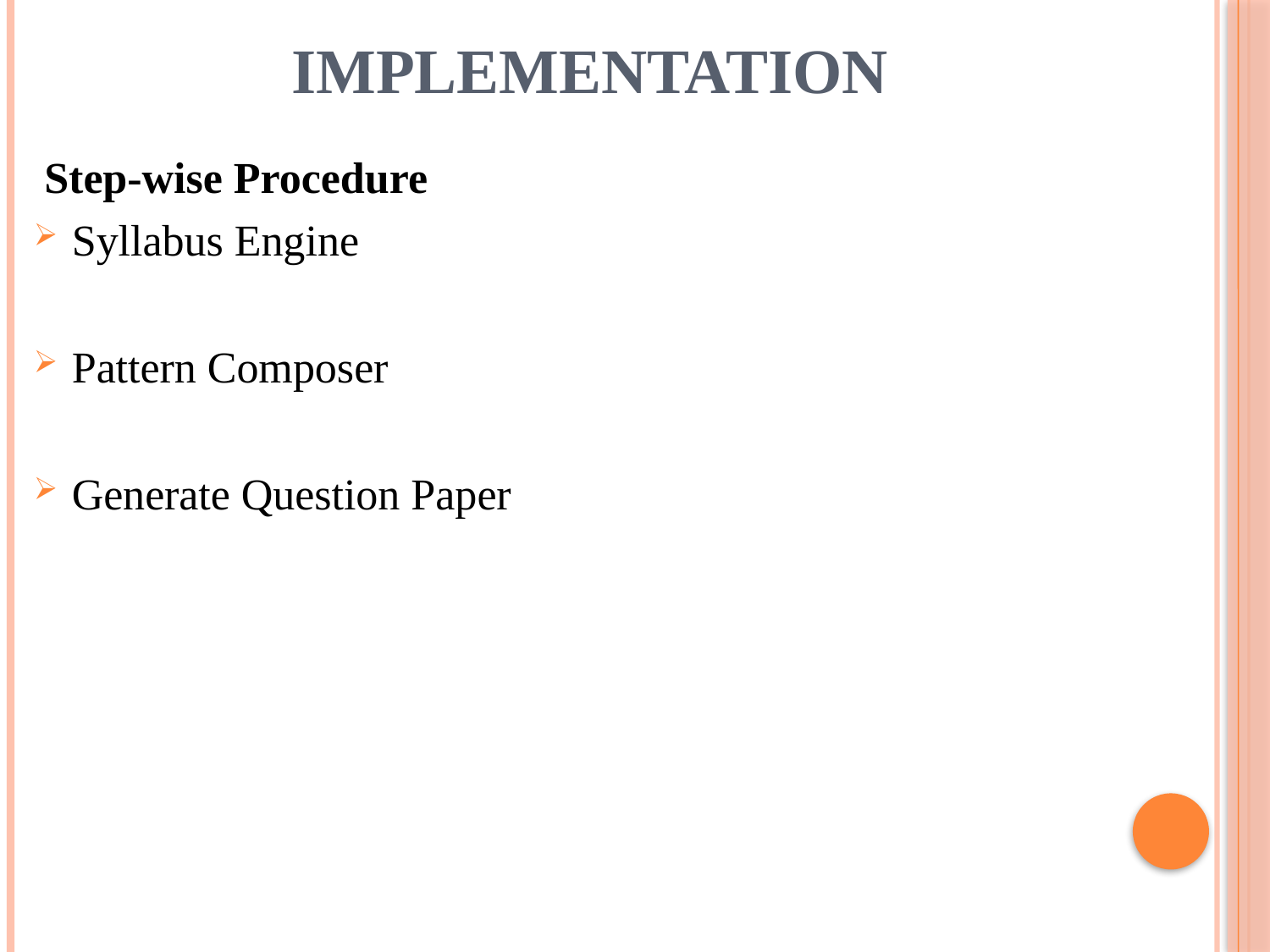

# Implementation
 Step-wise Procedure
Syllabus Engine

Pattern Composer

Generate Question Paper